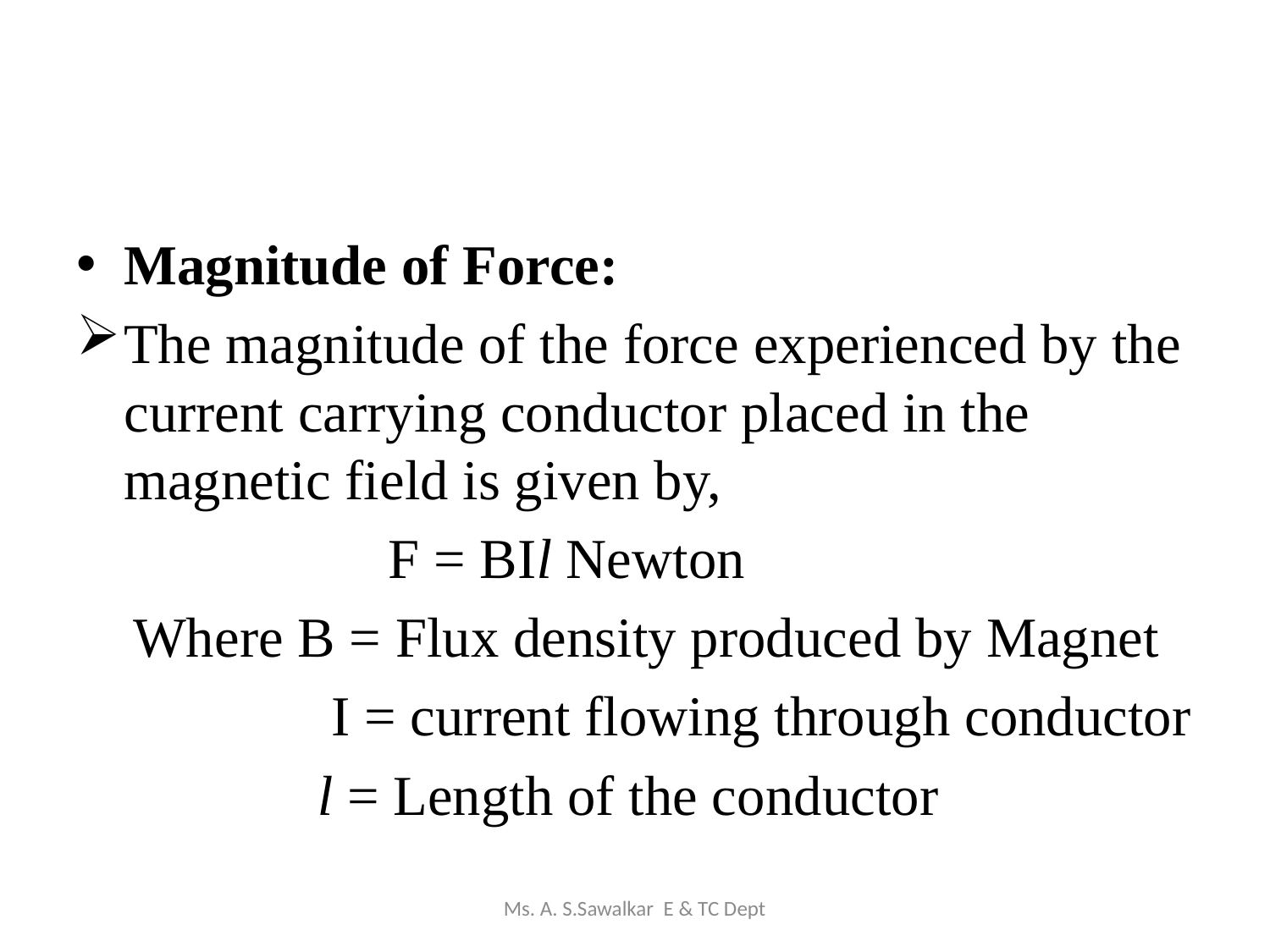

#
Magnitude of Force:
The magnitude of the force experienced by the current carrying conductor placed in the magnetic field is given by,
                      F = BIl Newton
    Where B = Flux density produced by Magnet
                  I = current flowing through conductor
                 l = Length of the conductor

Ms. A. S.Sawalkar  E & TC Dept